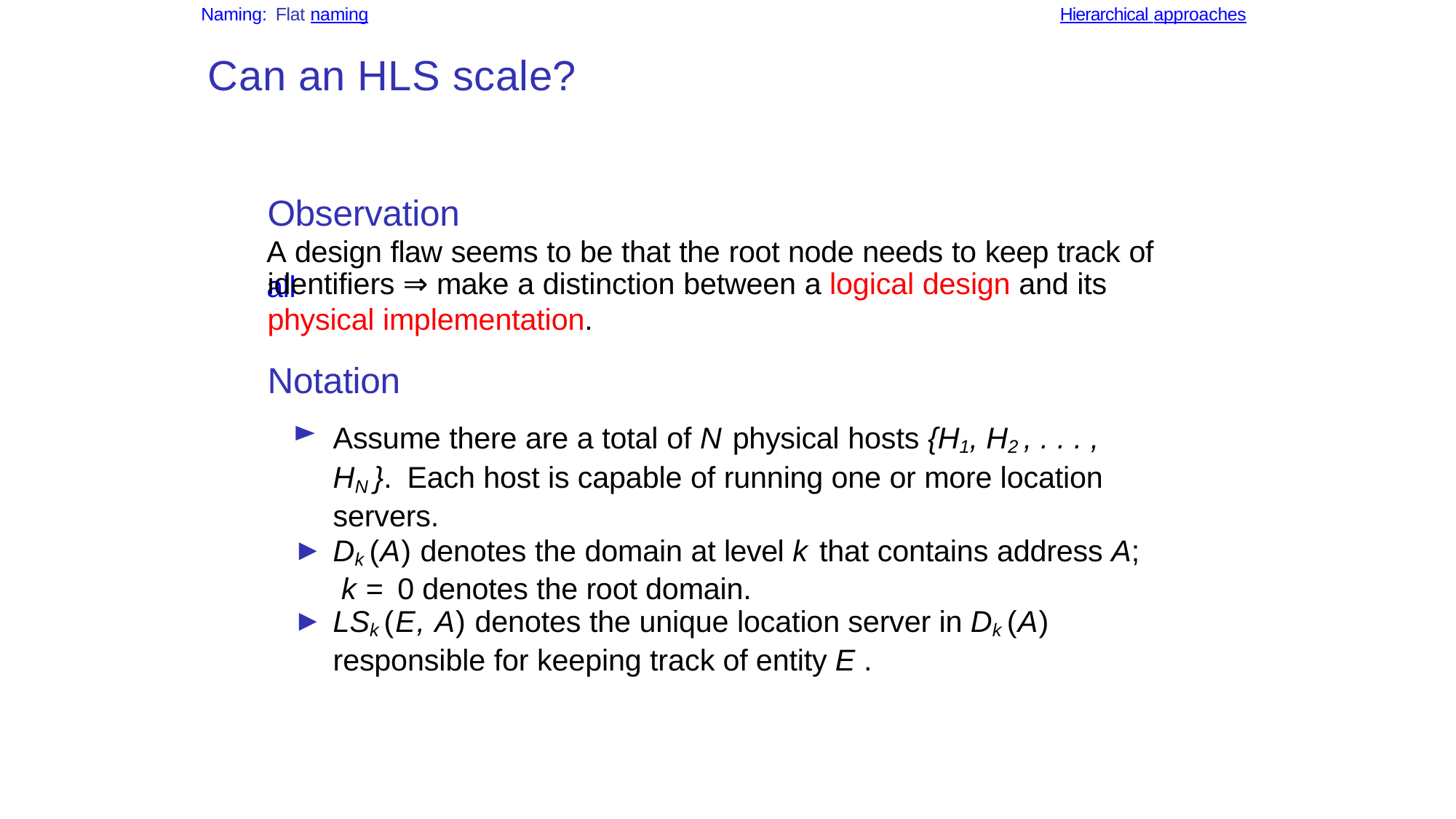

Hierarchical approaches
Naming: Flat naming
Can an HLS scale?

Observation
A design flaw seems to be that the root node needs to keep track of all
identifiers ⇒ make a distinction between a logical design and its
physical implementation.
Notation
Assume there are a total of N physical hosts {H1, H2 , . . . , HN }.  Each host is capable of running one or more location servers.
Dk (A) denotes the domain at level k that contains address A;  k = 0 denotes the root domain.
LSk (E, A) denotes the unique location server in Dk (A)
responsible for keeping track of entity E .
20 / 46